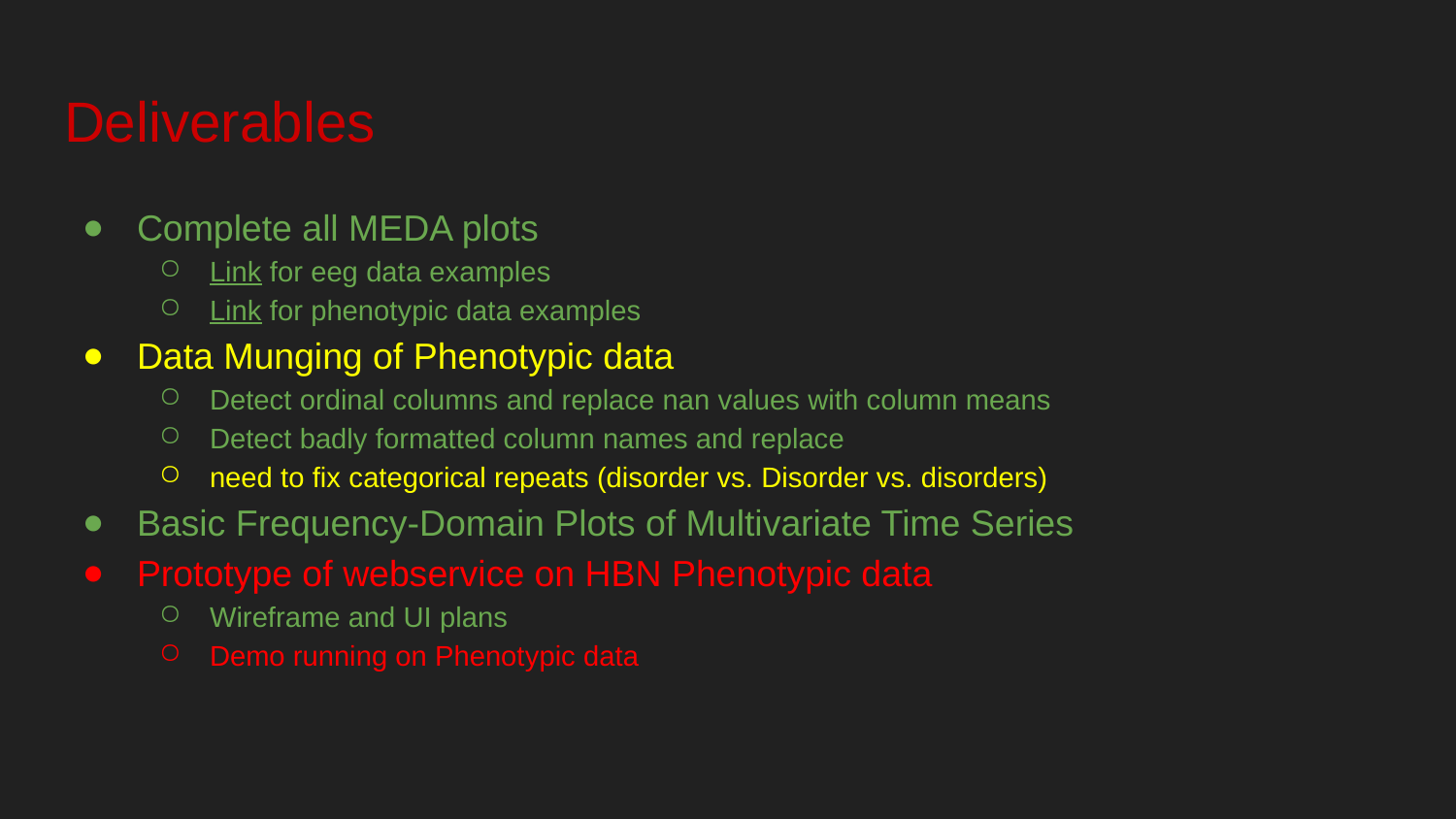

# Deliverables
Complete all MEDA plots
Link for eeg data examples
Link for phenotypic data examples
Data Munging of Phenotypic data
Detect ordinal columns and replace nan values with column means
Detect badly formatted column names and replace
need to fix categorical repeats (disorder vs. Disorder vs. disorders)
Basic Frequency-Domain Plots of Multivariate Time Series
Prototype of webservice on HBN Phenotypic data
Wireframe and UI plans
Demo running on Phenotypic data